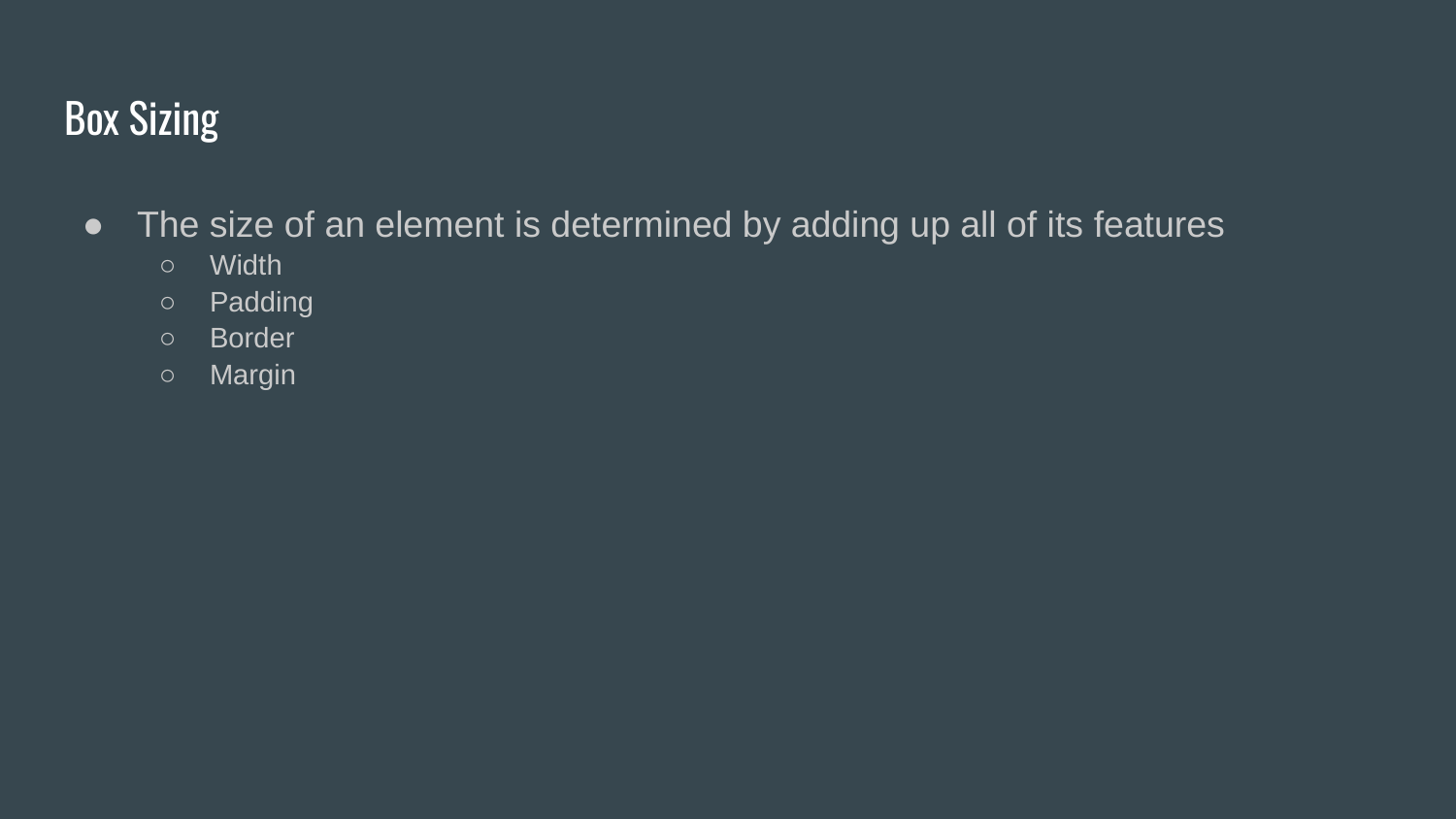

# Box Sizing
The size of an element is determined by adding up all of its features
Width
Padding
Border
Margin